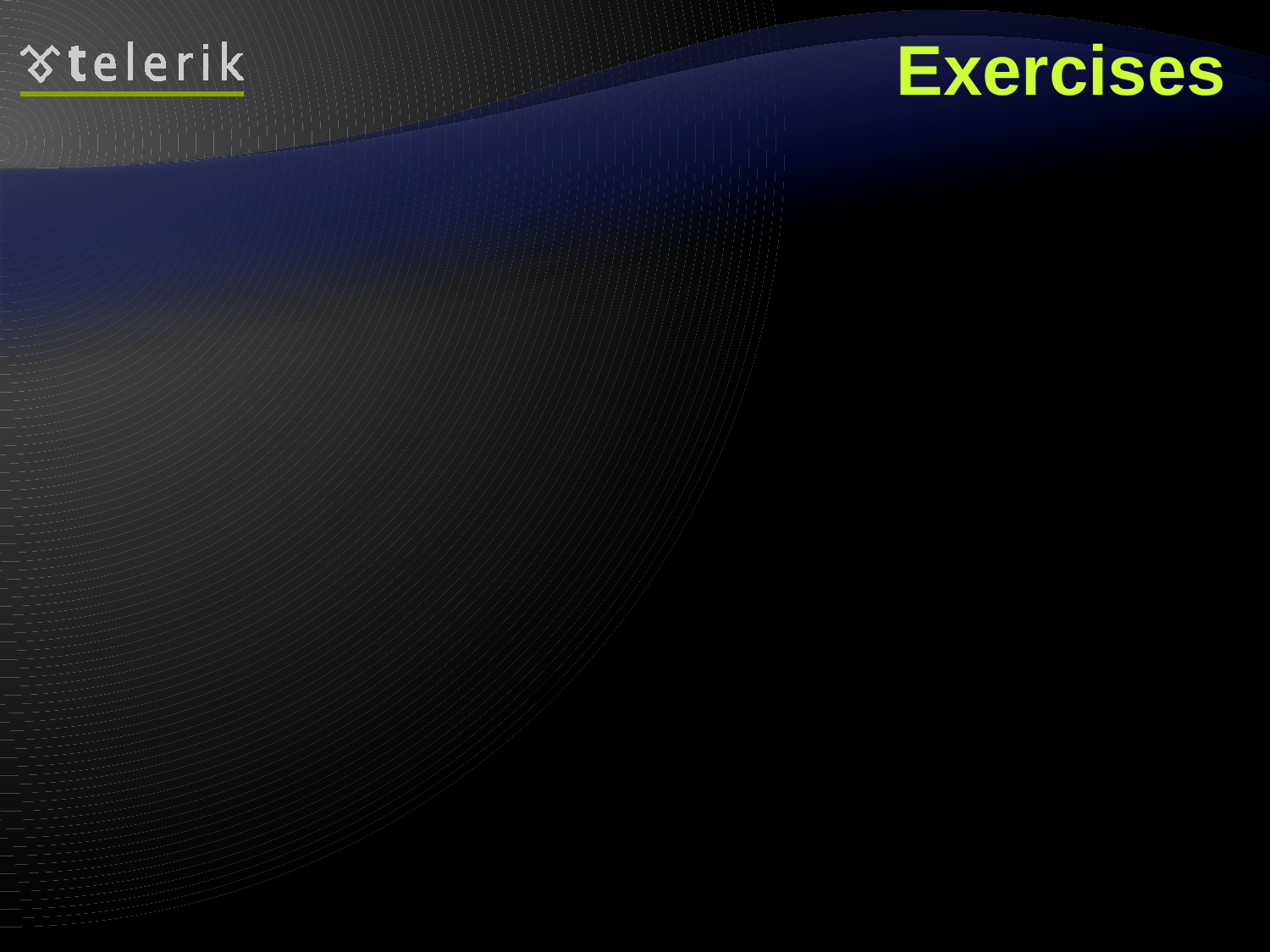

# Exercises
Declare five variables choosing for each of them the most appropriate of the types byte, sbyte, short, ushort, int, uint, long, ulong to represent the following values: 52130, -115, 4825932, 97, -10000.
Which of the following values can be assigned to a variable of type float and which to a variable of type double: 34.567839023, 12.345, 8923.1234857, 3456.091?
How we can safely compare floating-point numbers?